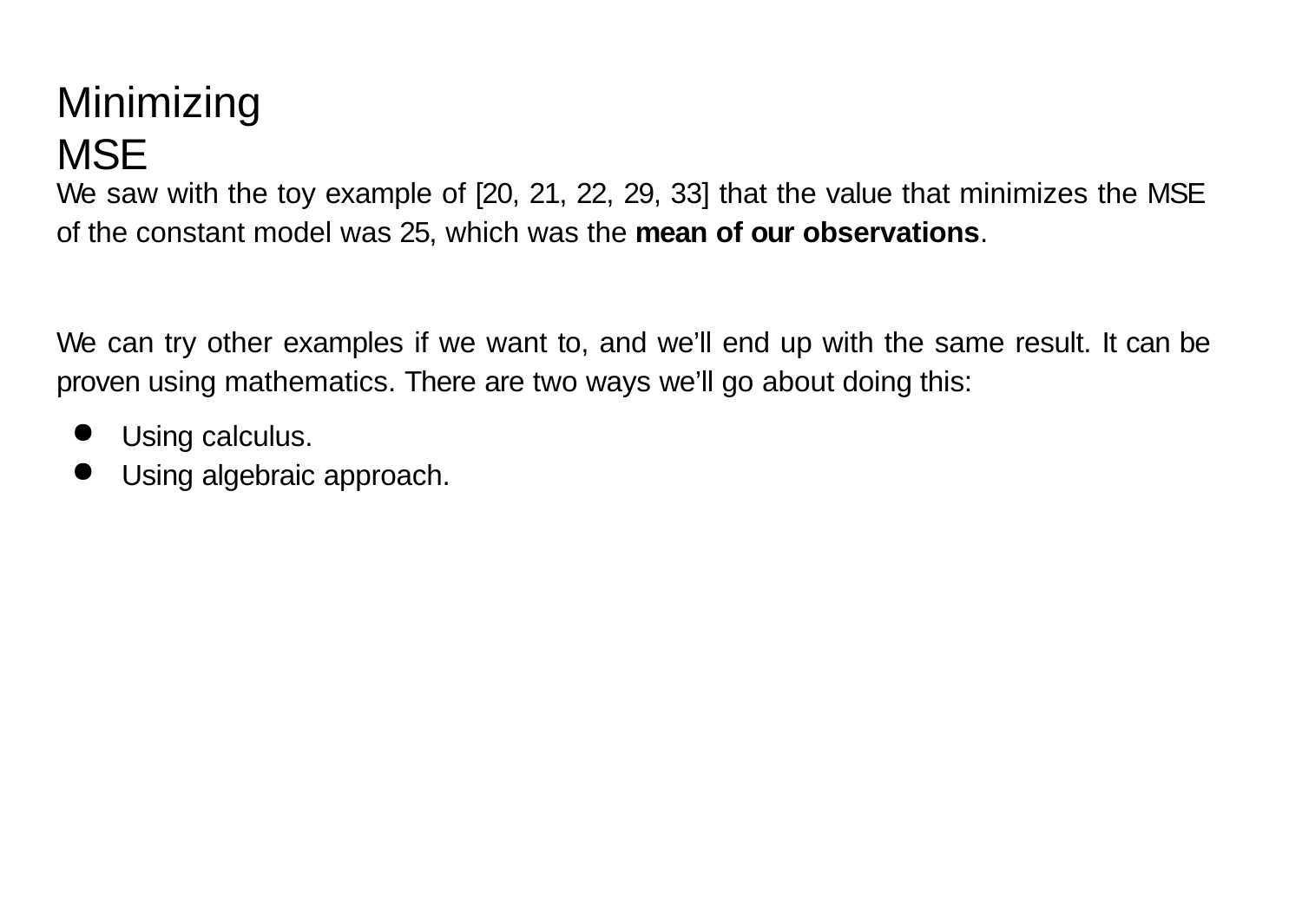

# Minimizing MSE
We saw with the toy example of [20, 21, 22, 29, 33] that the value that minimizes the MSE of the constant model was 25, which was the mean of our observations.

We can try other examples if we want to, and we’ll end up with the same result. It can be proven using mathematics. There are two ways we’ll go about doing this:
Using calculus.
Using algebraic approach.